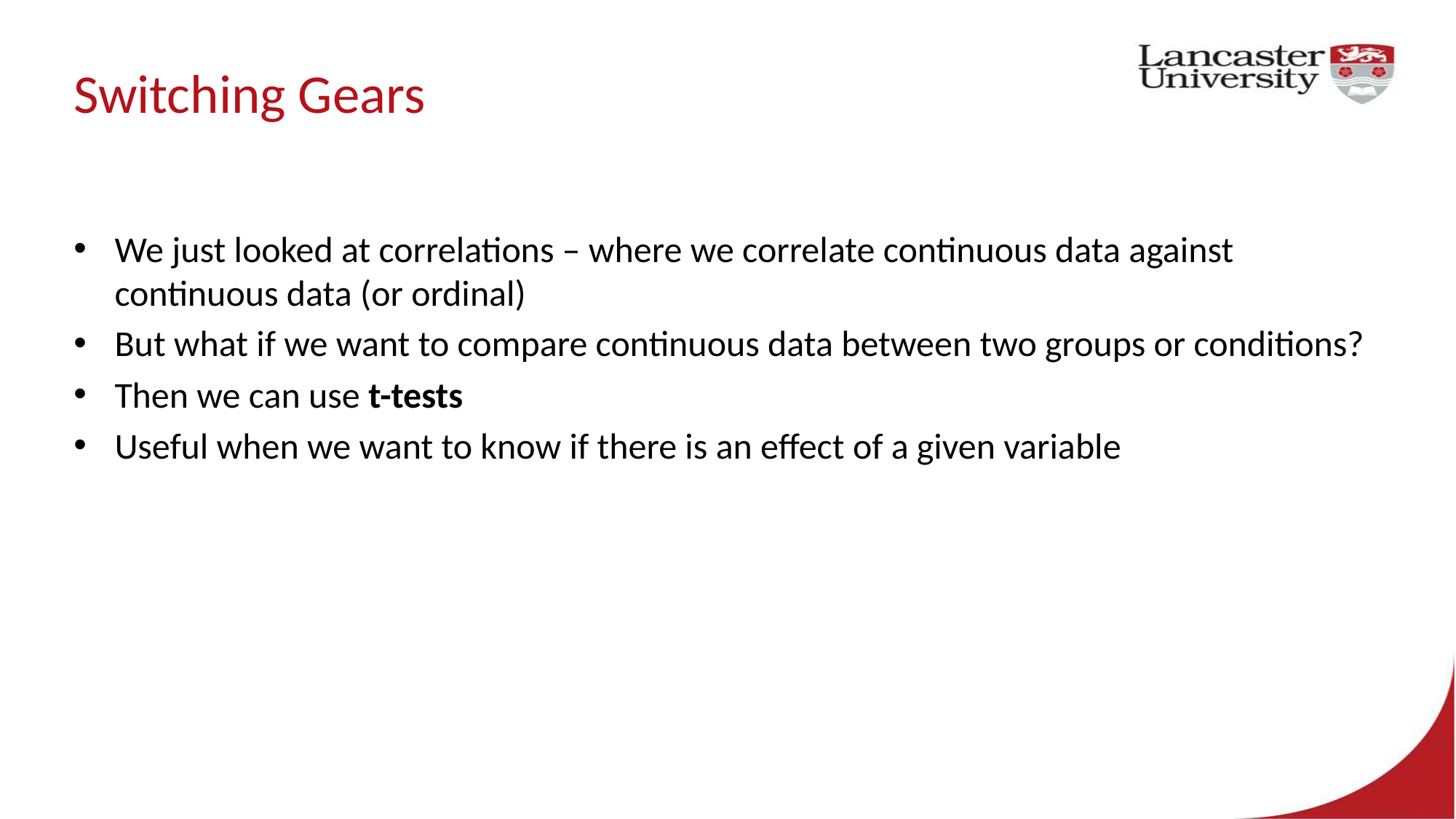

# Switching Gears
We just looked at correlations – where we correlate continuous data against continuous data (or ordinal)
But what if we want to compare continuous data between two groups or conditions?
Then we can use t-tests
Useful when we want to know if there is an effect of a given variable